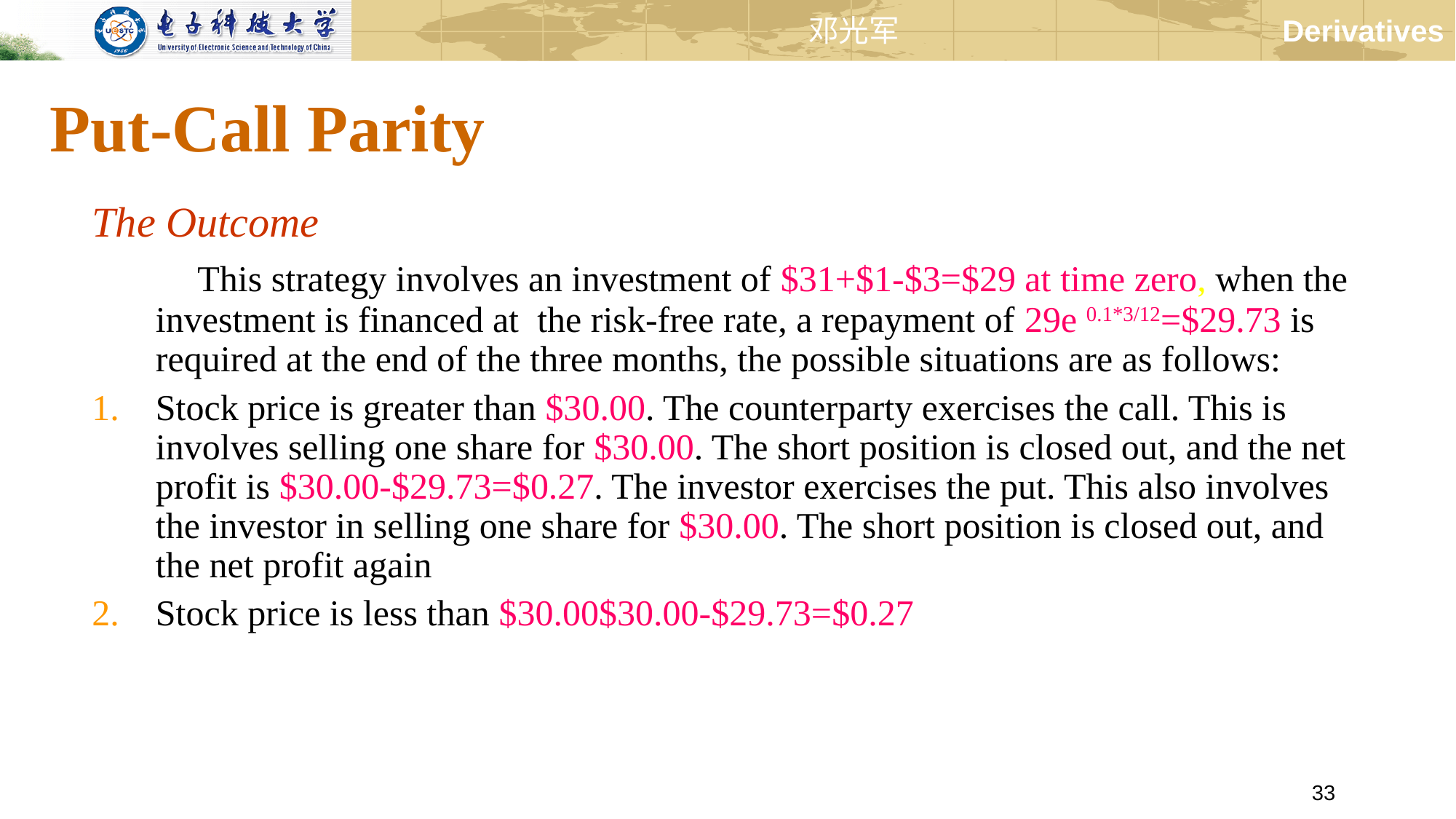

# Put-Call Parity
The Outcome
          This strategy involves an investment of $31+$1-$3=$29 at time zero, when the investment is financed at  the risk-free rate, a repayment of 29e 0.1*3/12=$29.73 is required at the end of the three months, the possible situations are as follows:
Stock price is greater than $30.00. The counterparty exercises the call. This is involves selling one share for $30.00. The short position is closed out, and the net profit is $30.00-$29.73=$0.27. The investor exercises the put. This also involves the investor in selling one share for $30.00. The short position is closed out, and the net profit again
Stock price is less than $30.00$30.00-$29.73=$0.27